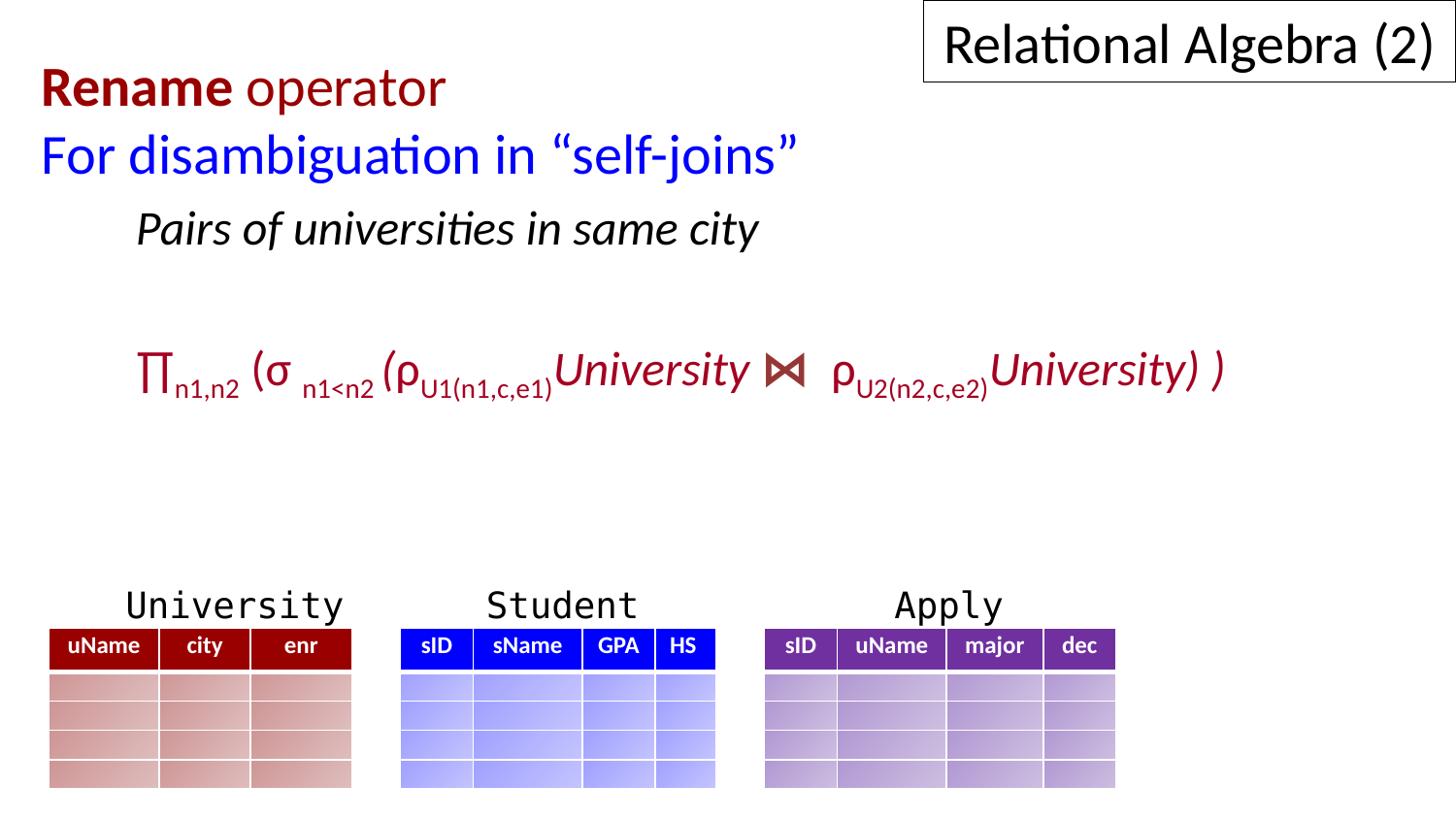

Relational Algebra (2)
Rename operator
For disambiguation in “self-joins”
Pairs of universities in same city

∏n1,n2 (σ n1<n2 (ρU1(n1,c,e1)University ⋈  ρU2(n2,c,e2)University) )

University
Student
Apply
| uName | city | enr |
| --- | --- | --- |
|  |  |  |
|  |  |  |
|  |  |  |
|  |  |  |
| sID | sName | GPA | HS |
| --- | --- | --- | --- |
|  |  |  |  |
|  |  |  |  |
|  |  |  |  |
|  |  |  |  |
| sID | uName | major | dec |
| --- | --- | --- | --- |
|  |  |  |  |
|  |  |  |  |
|  |  |  |  |
|  |  |  |  |